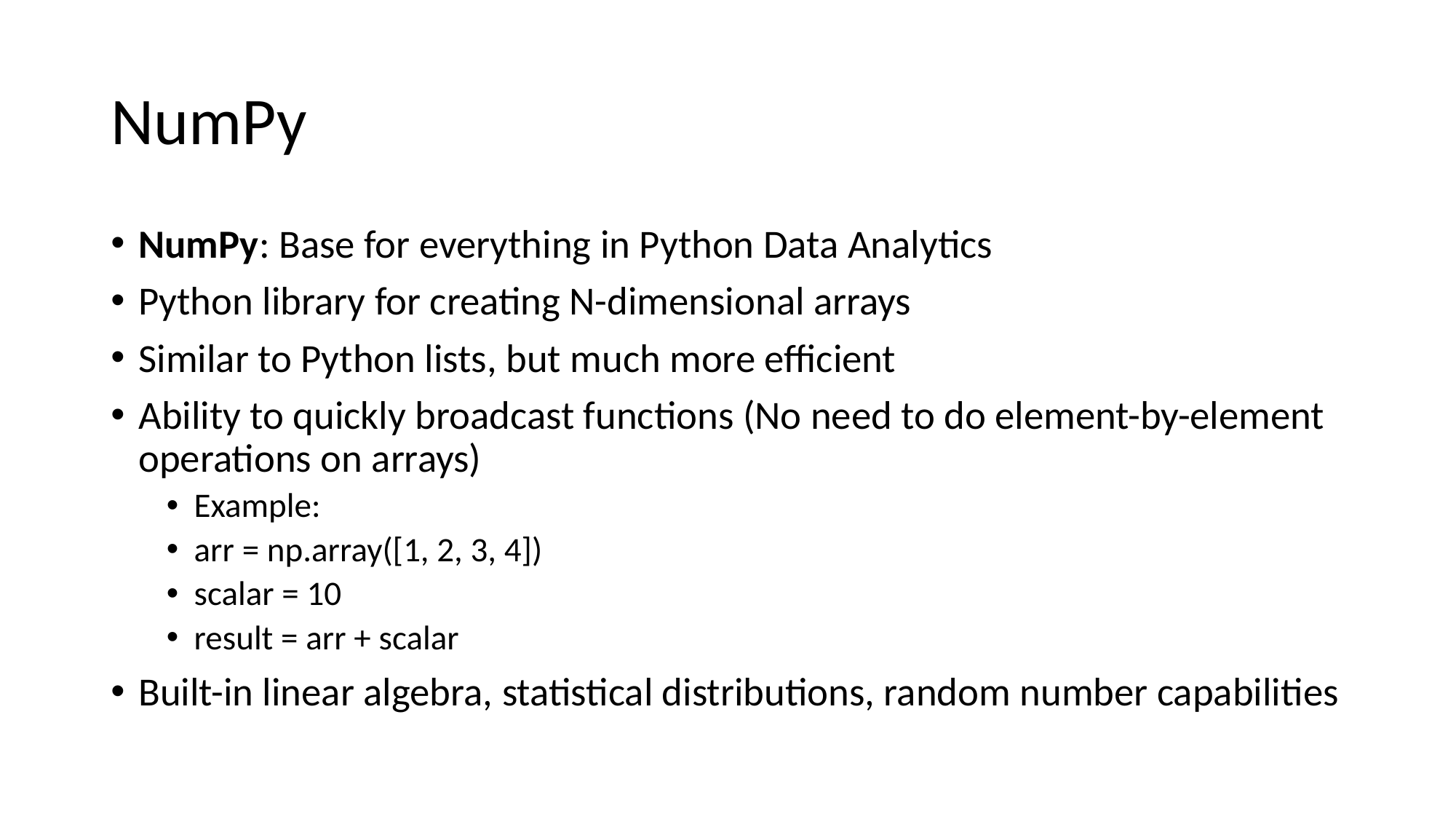

# NumPy
NumPy: Base for everything in Python Data Analytics
Python library for creating N-dimensional arrays
Similar to Python lists, but much more efficient
Ability to quickly broadcast functions (No need to do element-by-element operations on arrays)
Example:
arr = np.array([1, 2, 3, 4])
scalar = 10
result = arr + scalar
Built-in linear algebra, statistical distributions, random number capabilities